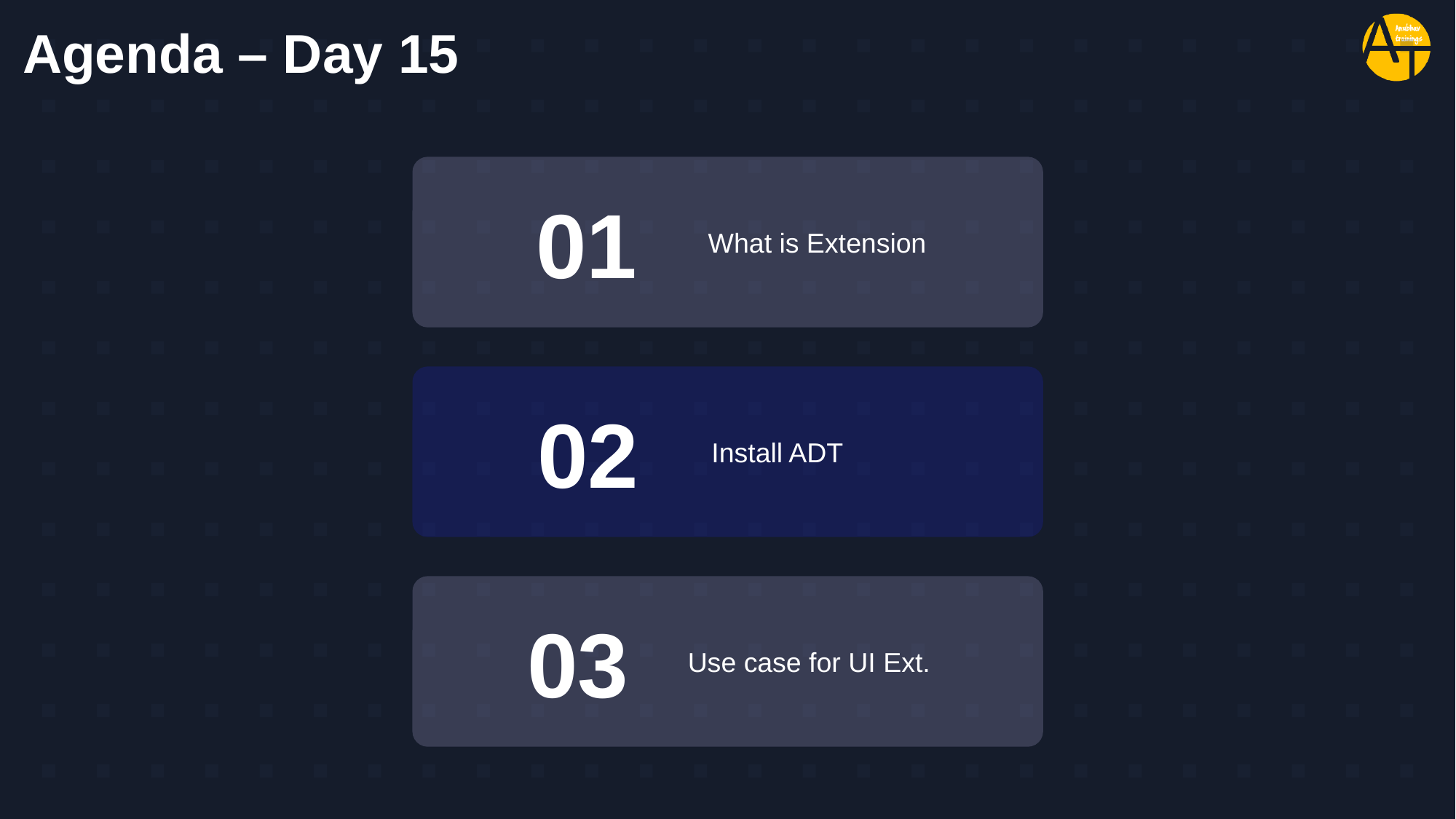

# Agenda – Day 15

01
What is Extension

02
Install ADT

03
Use case for UI Ext.